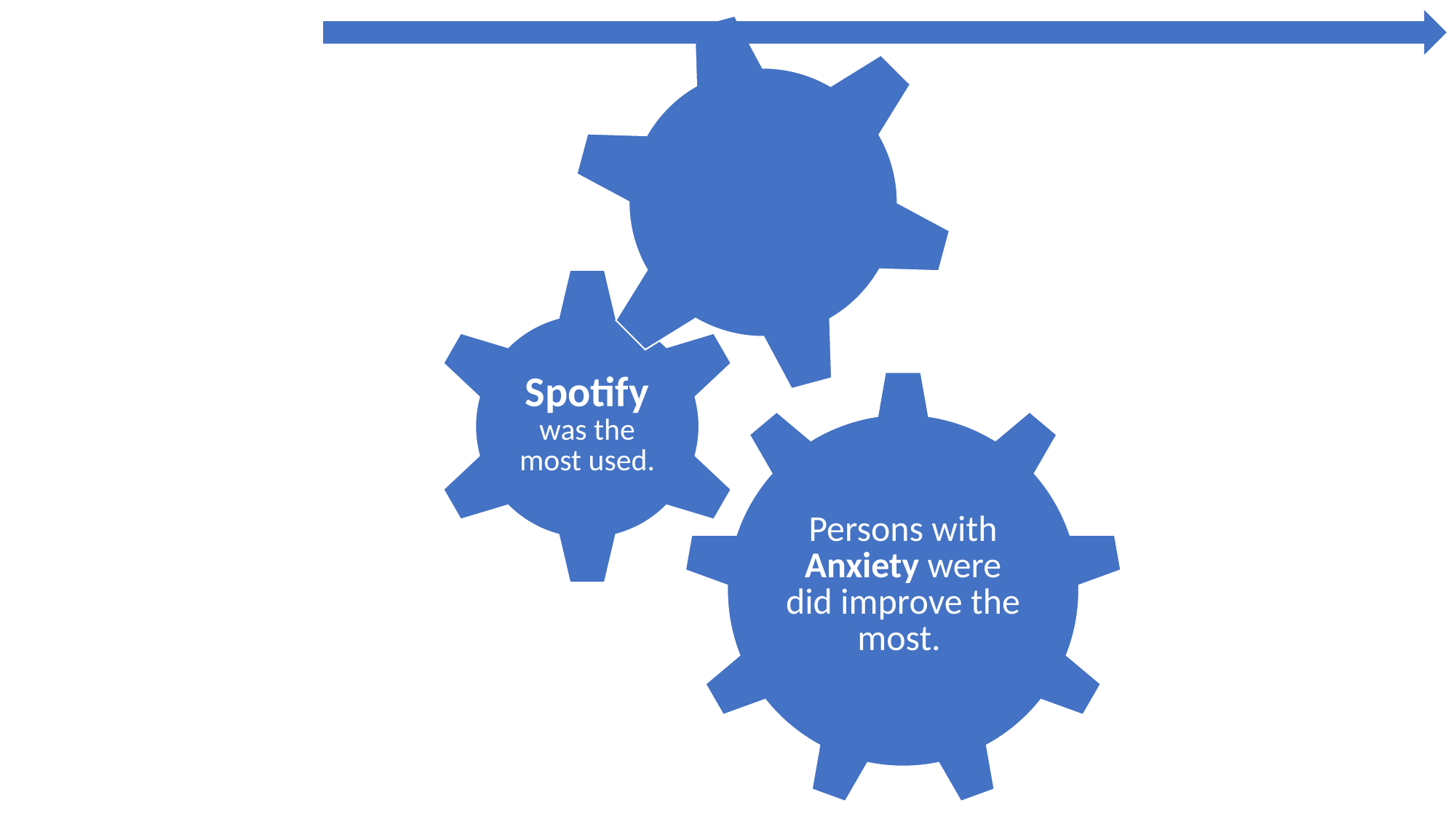

Persons with Anxiety were did improve the most.
Spotify was the most used.